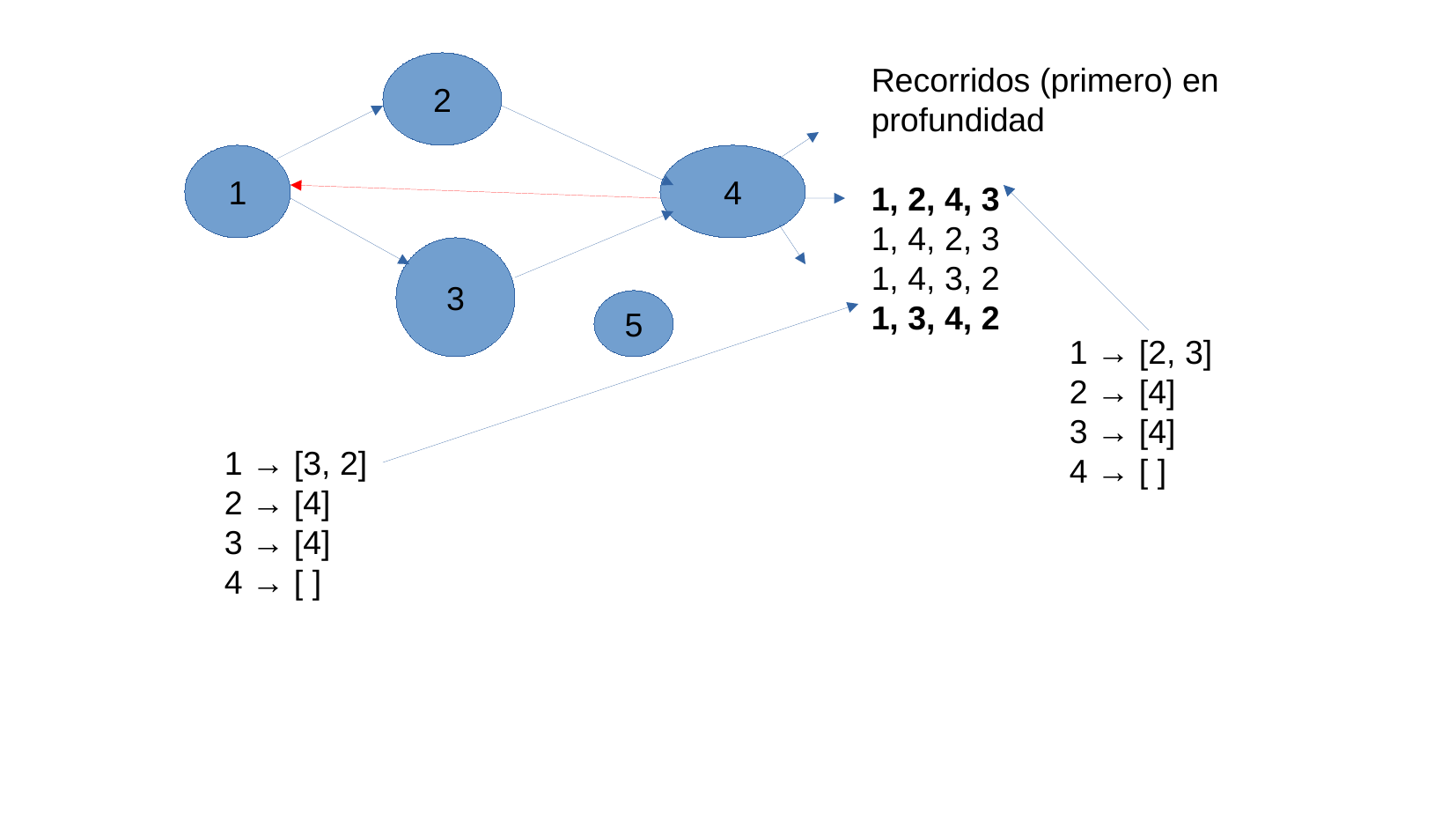

2
Recorridos (primero) en  profundidad

1, 2, 4, 3
1, 4, 2, 3
1, 4, 3, 2
1, 3, 4, 2

1
4

3
5

1 → [2, 3]
2 → [4]
3 → [4]
4 → [ ]
1 → [3, 2]
2 → [4]
3 → [4]
4 → [ ]